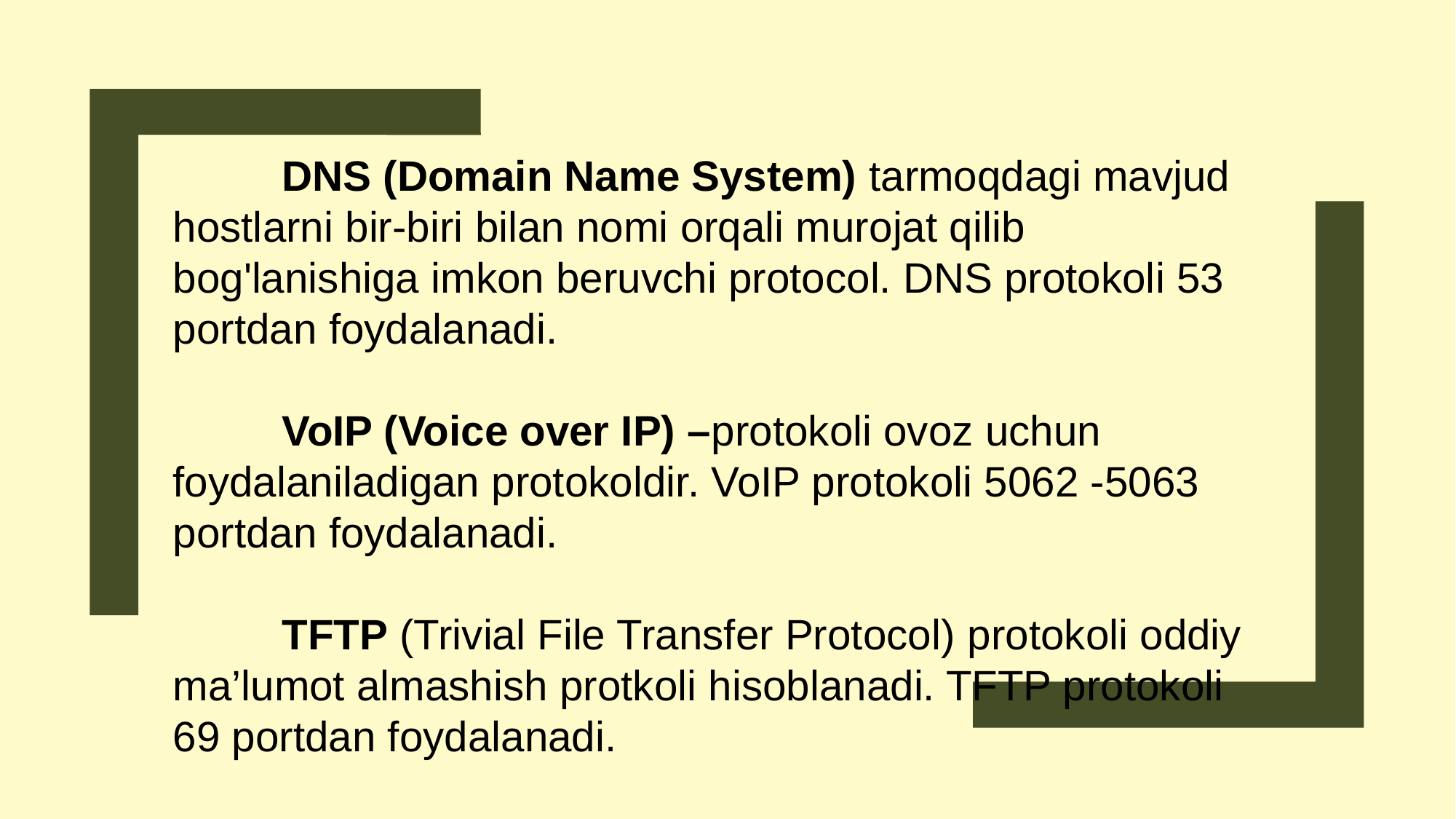

DNS (Domain Name System) tarmoqdagi mavjud hostlarni bir-biri bilan nomi orqali murojat qilib bog'lanishiga imkon beruvchi protocol. DNS protokoli 53 portdan foydalanadi.

	VoIP (Voice over IP) –protokoli ovoz uchun foydalaniladigan protokoldir. VoIP protokoli 5062 -5063 portdan foydalanadi.

	TFTP (Trivial File Transfer Protocol) protokoli oddiy ma’lumot almashish protkoli hisoblanadi. TFTP protokoli 69 portdan foydalanadi.